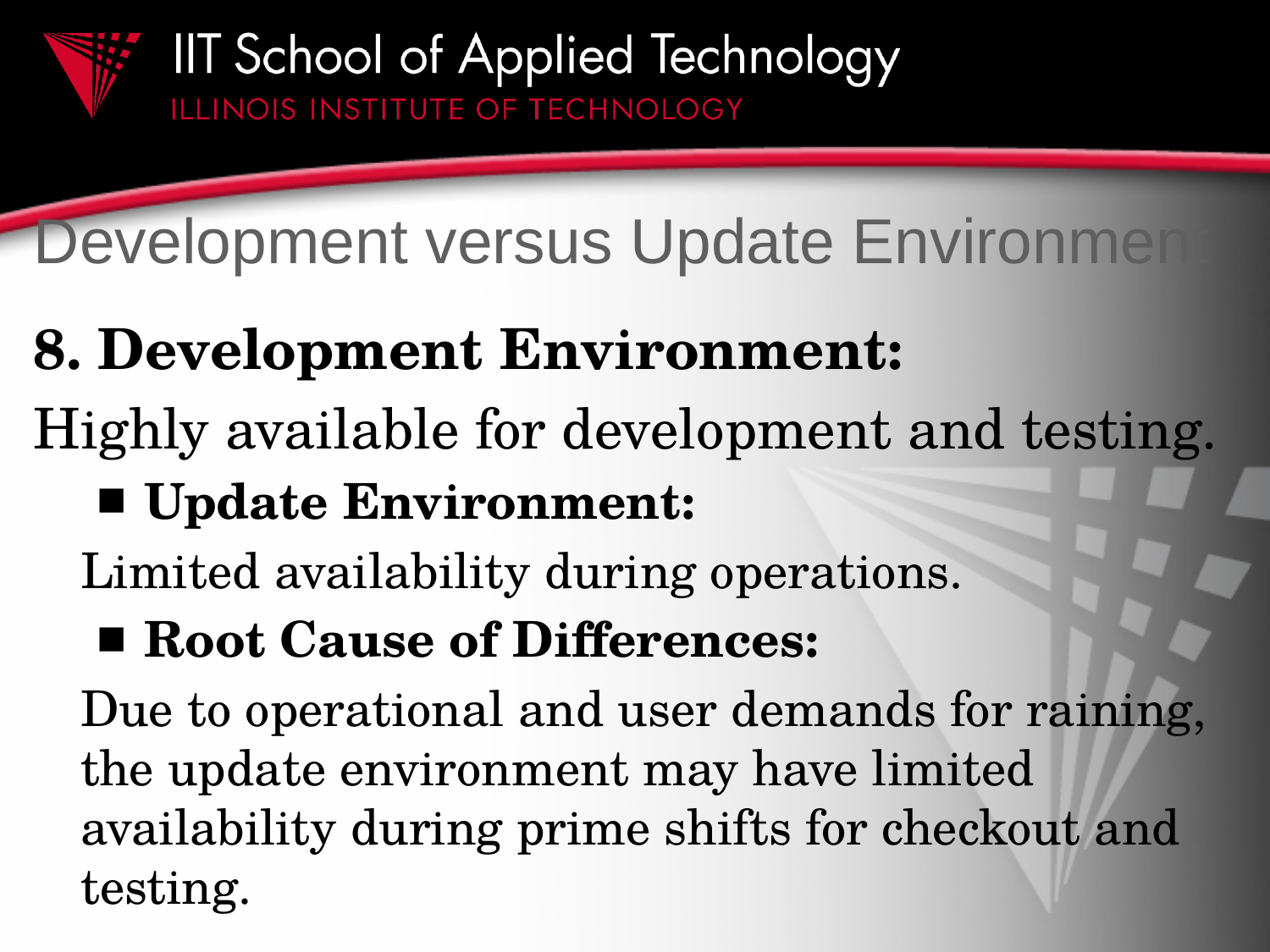

# Development versus Update Environment
8. Development Environment:
Highly available for development and testing.
Update Environment:
Limited availability during operations.
Root Cause of Differences:
Due to operational and user demands for raining, the update environment may have limited availability during prime shifts for checkout and testing.